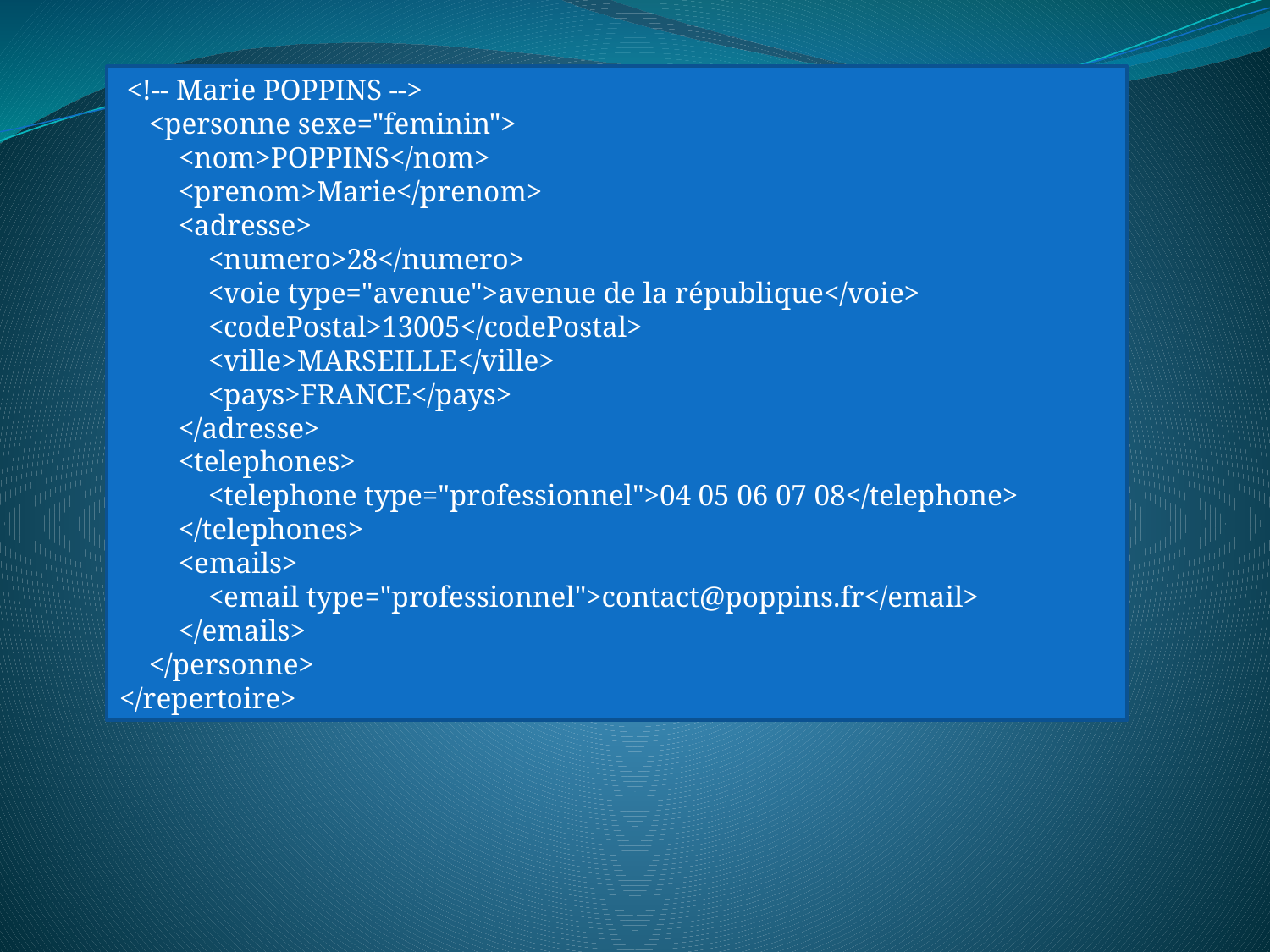

<!-- Marie POPPINS -->
    <personne sexe="feminin">
        <nom>POPPINS</nom>
        <prenom>Marie</prenom>
        <adresse>
            <numero>28</numero>
            <voie type="avenue">avenue de la république</voie>
            <codePostal>13005</codePostal>
            <ville>MARSEILLE</ville>
            <pays>FRANCE</pays>
        </adresse>
        <telephones>
            <telephone type="professionnel">04 05 06 07 08</telephone>
        </telephones>
        <emails>
            <email type="professionnel">contact@poppins.fr</email>
        </emails>
    </personne>
</repertoire>